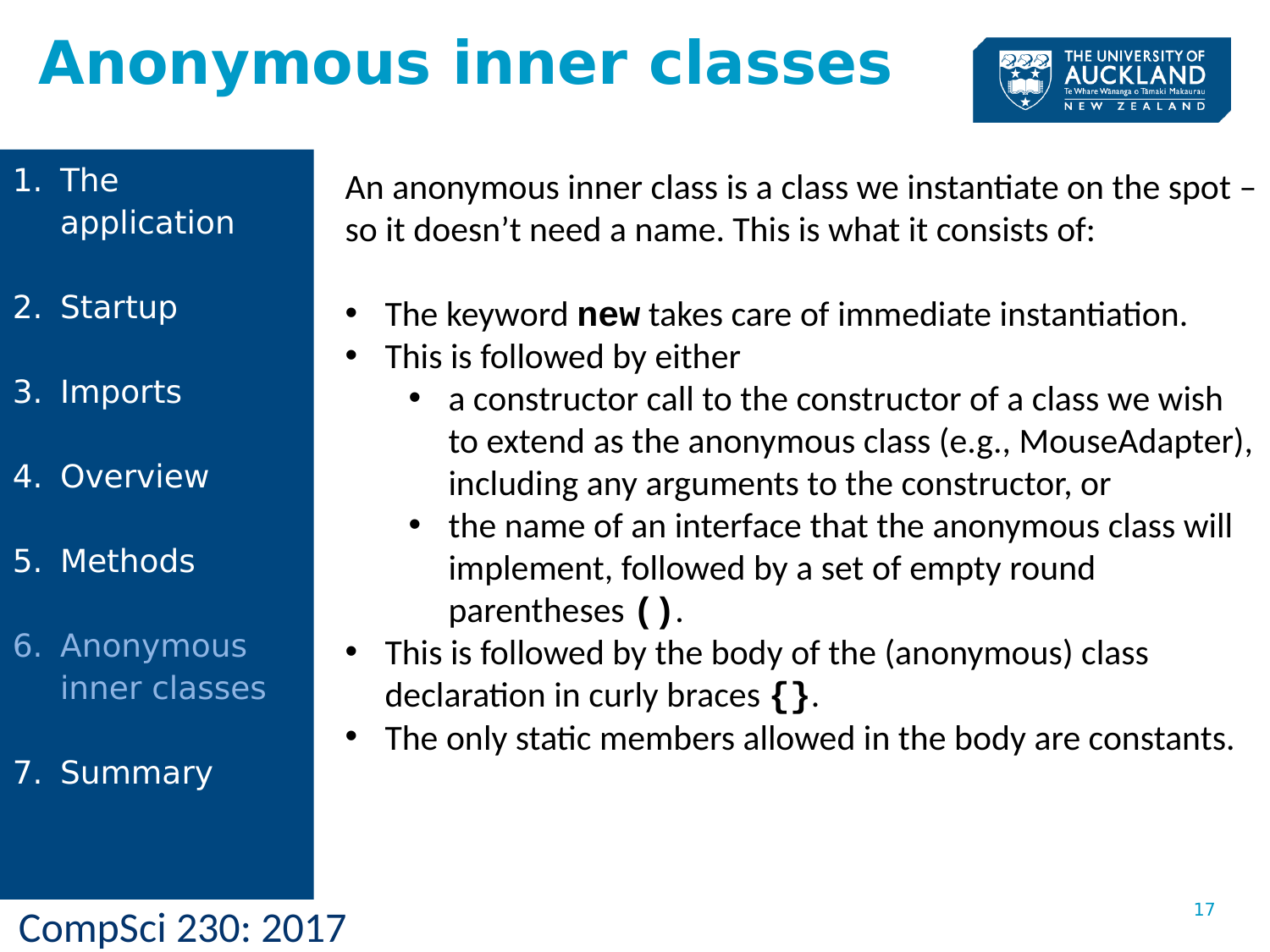

Anonymous inner classes
The application
Startup

Imports

Overview

Methods

Anonymous inner classes

Summary
An anonymous inner class is a class we instantiate on the spot – so it doesn’t need a name. This is what it consists of:

The keyword new takes care of immediate instantiation.
This is followed by either
a constructor call to the constructor of a class we wish to extend as the anonymous class (e.g., MouseAdapter), including any arguments to the constructor, or
the name of an interface that the anonymous class will implement, followed by a set of empty round parentheses ().
This is followed by the body of the (anonymous) class declaration in curly braces {}.
The only static members allowed in the body are constants.

17